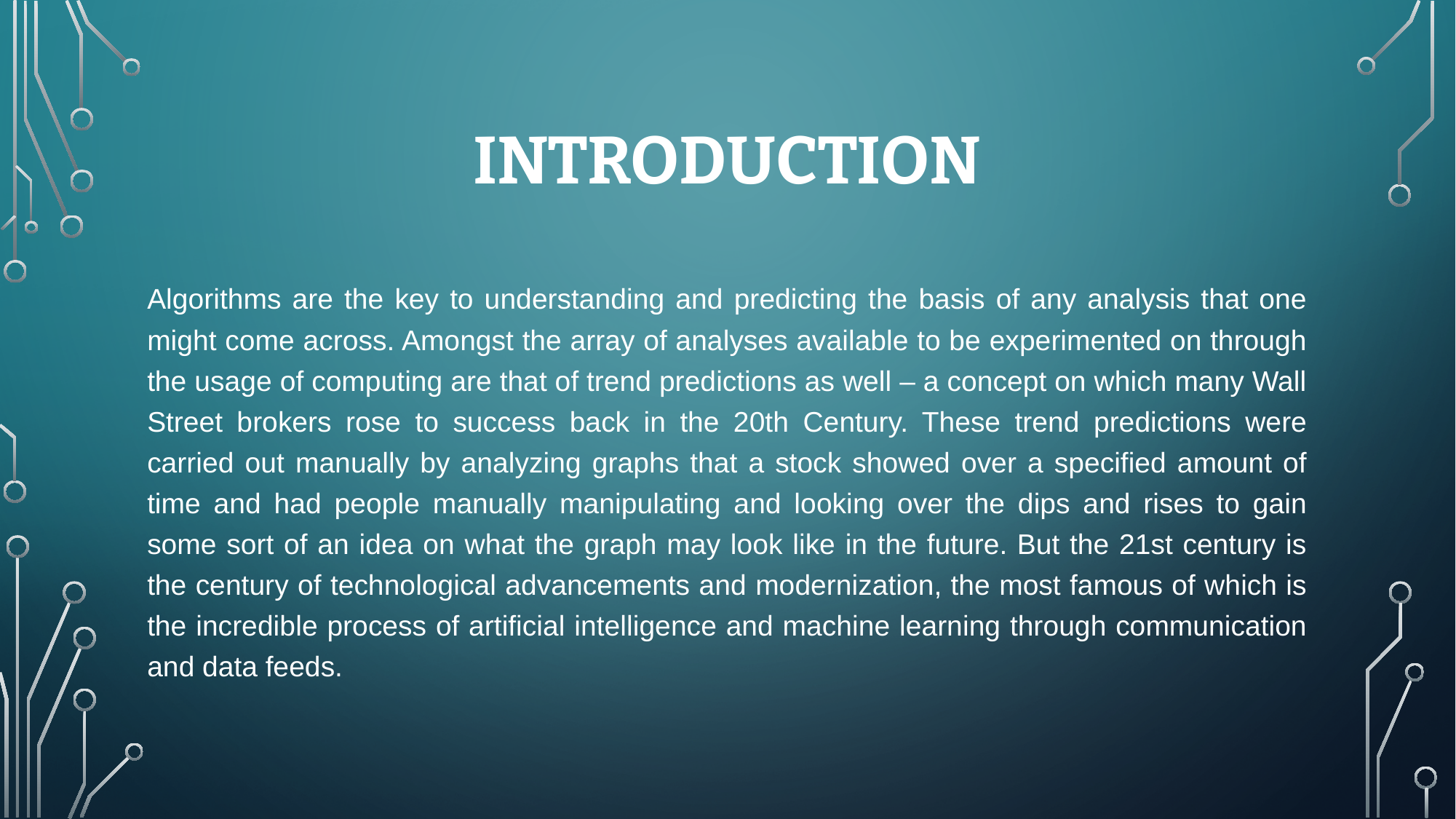

# introduction
Algorithms are the key to understanding and predicting the basis of any analysis that one might come across. Amongst the array of analyses available to be experimented on through the usage of computing are that of trend predictions as well – a concept on which many Wall Street brokers rose to success back in the 20th Century. These trend predictions were carried out manually by analyzing graphs that a stock showed over a specified amount of time and had people manually manipulating and looking over the dips and rises to gain some sort of an idea on what the graph may look like in the future. But the 21st century is the century of technological advancements and modernization, the most famous of which is the incredible process of artificial intelligence and machine learning through communication and data feeds.